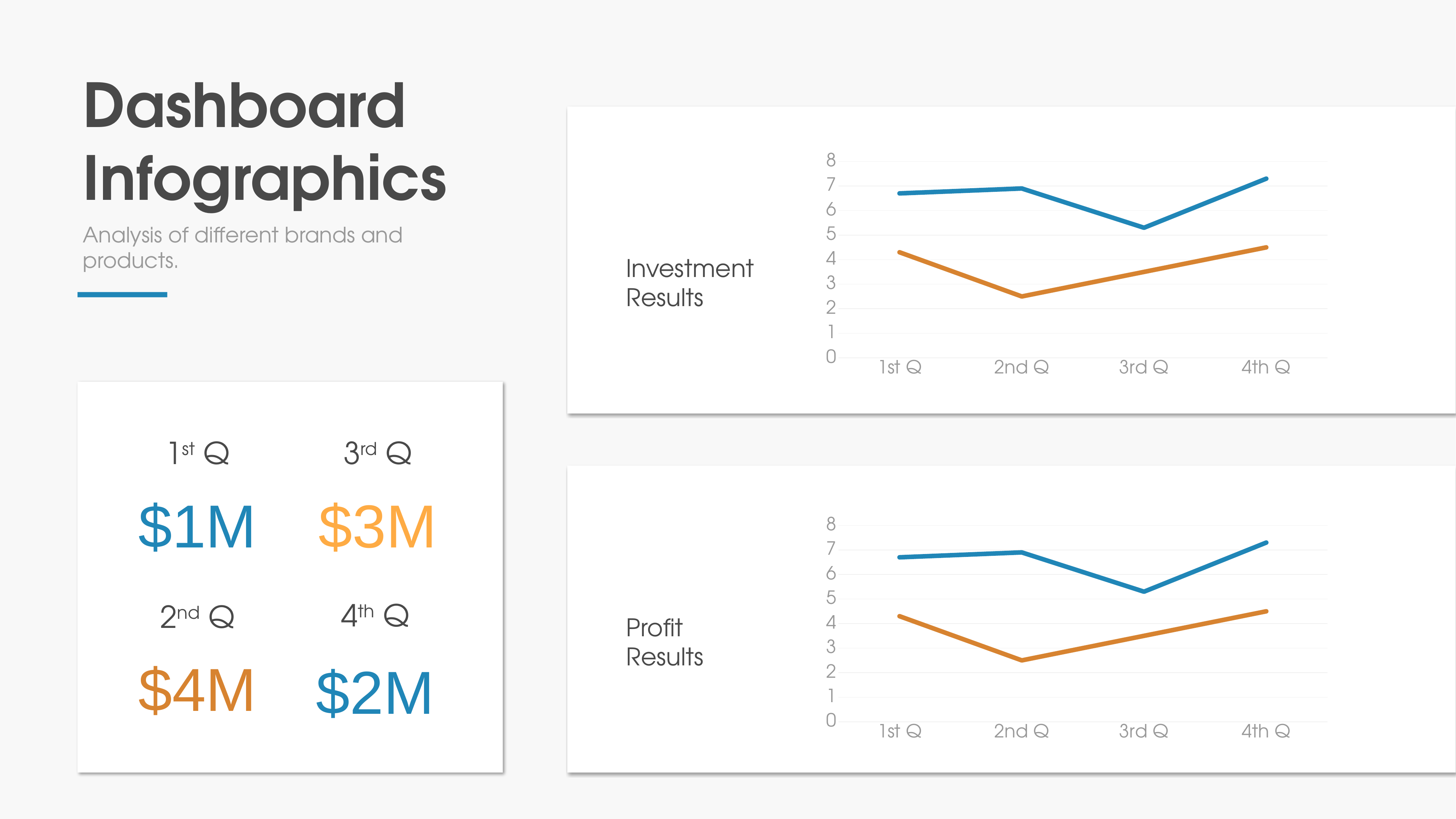

Dashboard Infographics

### Chart

| Category | Series 1 | Series 2 |
|---|---|---|
| 1st Q | 4.3 | 2.4 |
| 2nd Q | 2.5 | 4.4 |
| 3rd Q | 3.5 | 1.8 |
| 4th Q | 4.5 | 2.8 |
Analysis of different brands and products.
Investment
Results

1st Q
3rd Q

$1M
$3M

### Chart

| Category | Series 1 | Series 2 |
|---|---|---|
| 1st Q | 4.3 | 2.4 |
| 2nd Q | 2.5 | 4.4 |
| 3rd Q | 3.5 | 1.8 |
| 4th Q | 4.5 | 2.8 |
4th Q
2nd Q
Profit
Results
$4M
$2M